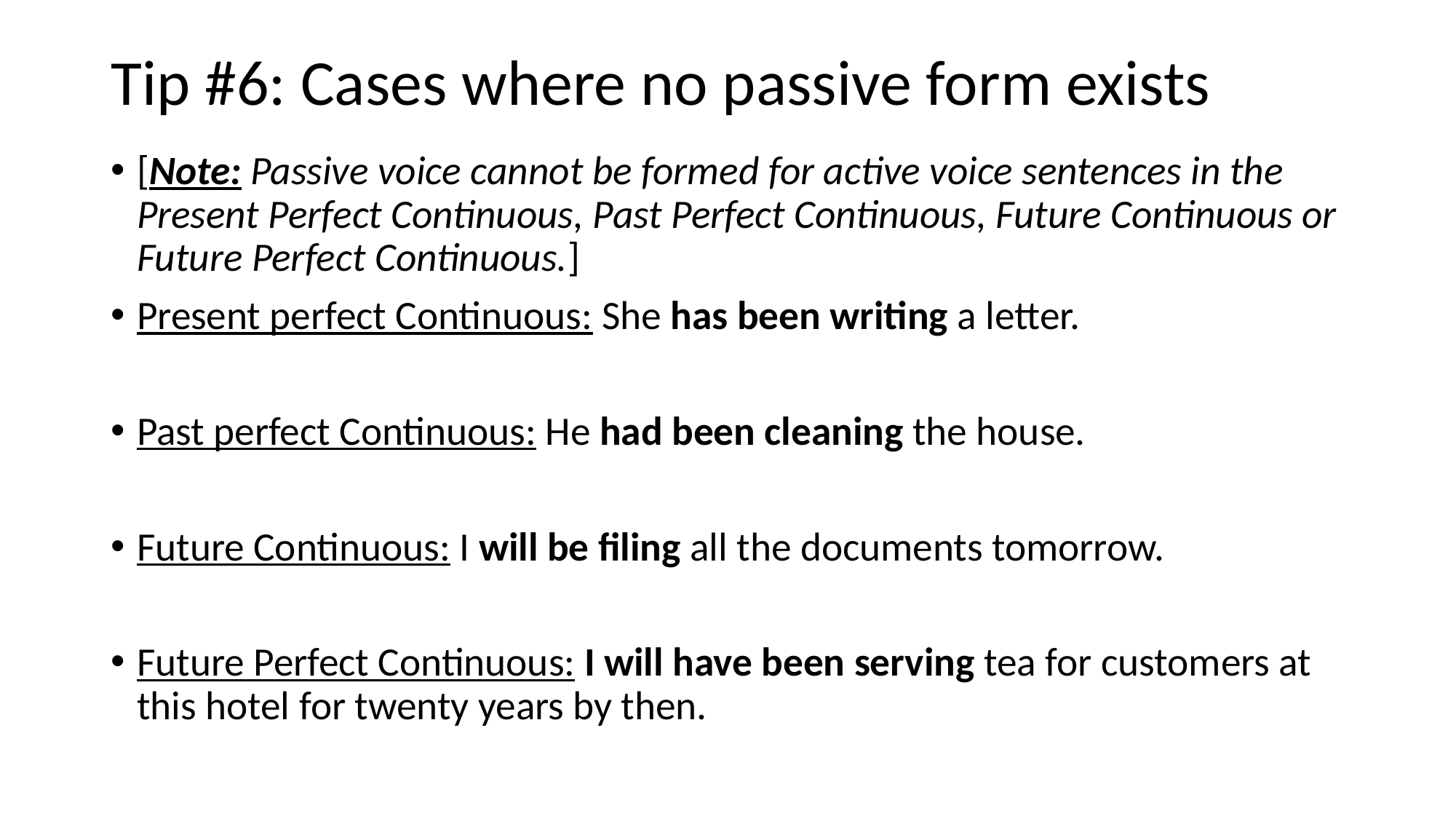

# Tip #6: Cases where no passive form exists
[Note: Passive voice cannot be formed for active voice sentences in the Present Perfect Continuous, Past Perfect Continuous, Future Continuous or Future Perfect Continuous.]
Present perfect Continuous: She has been writing a letter.

Past perfect Continuous: He had been cleaning the house.

Future Continuous: I will be filing all the documents tomorrow.

Future Perfect Continuous: I will have been serving tea for customers at this hotel for twenty years by then.